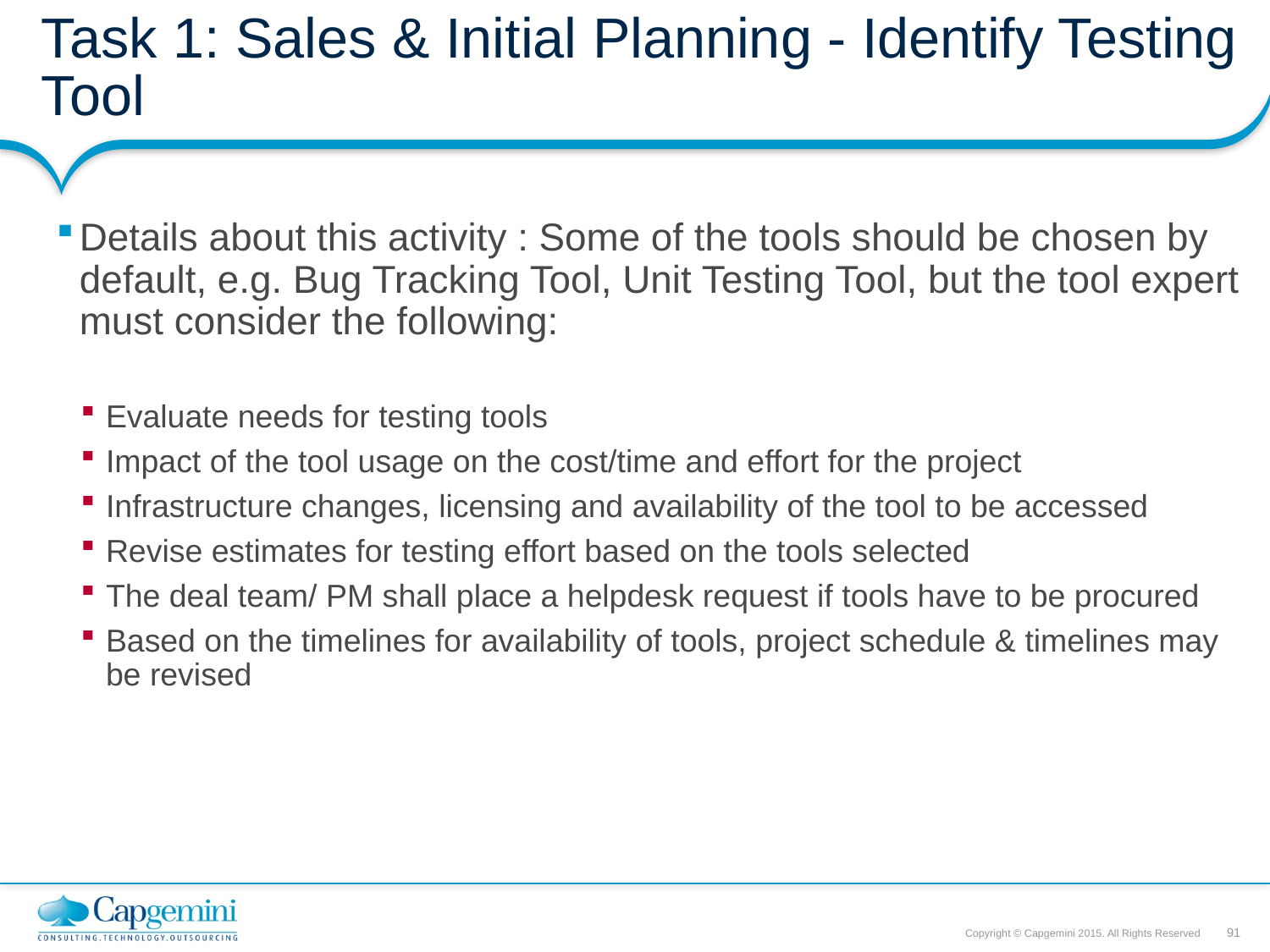

# Task 1: Sales & Initial Planning - Identify Testing Tool
Details about this activity : Some of the tools should be chosen by default, e.g. Bug Tracking Tool, Unit Testing Tool, but the tool expert must consider the following:
Evaluate needs for testing tools
Impact of the tool usage on the cost/time and effort for the project
Infrastructure changes, licensing and availability of the tool to be accessed
Revise estimates for testing effort based on the tools selected
The deal team/ PM shall place a helpdesk request if tools have to be procured
Based on the timelines for availability of tools, project schedule & timelines may be revised